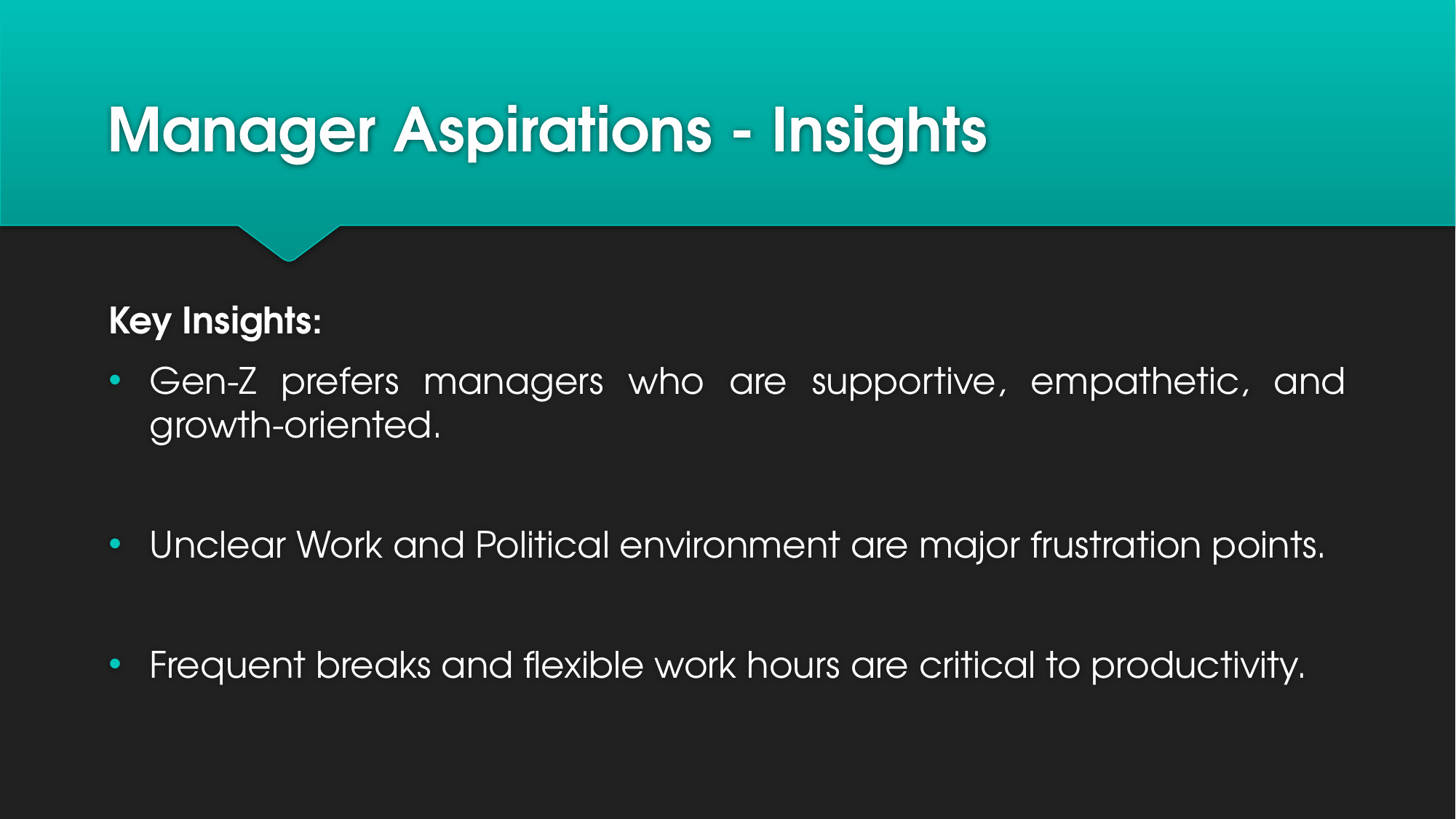

# Manager Aspirations - Insights
Key Insights:
Gen-Z prefers managers who are supportive, empathetic, and growth-oriented.

Unclear Work and Political environment are major frustration points.

Frequent breaks and flexible work hours are critical to productivity.